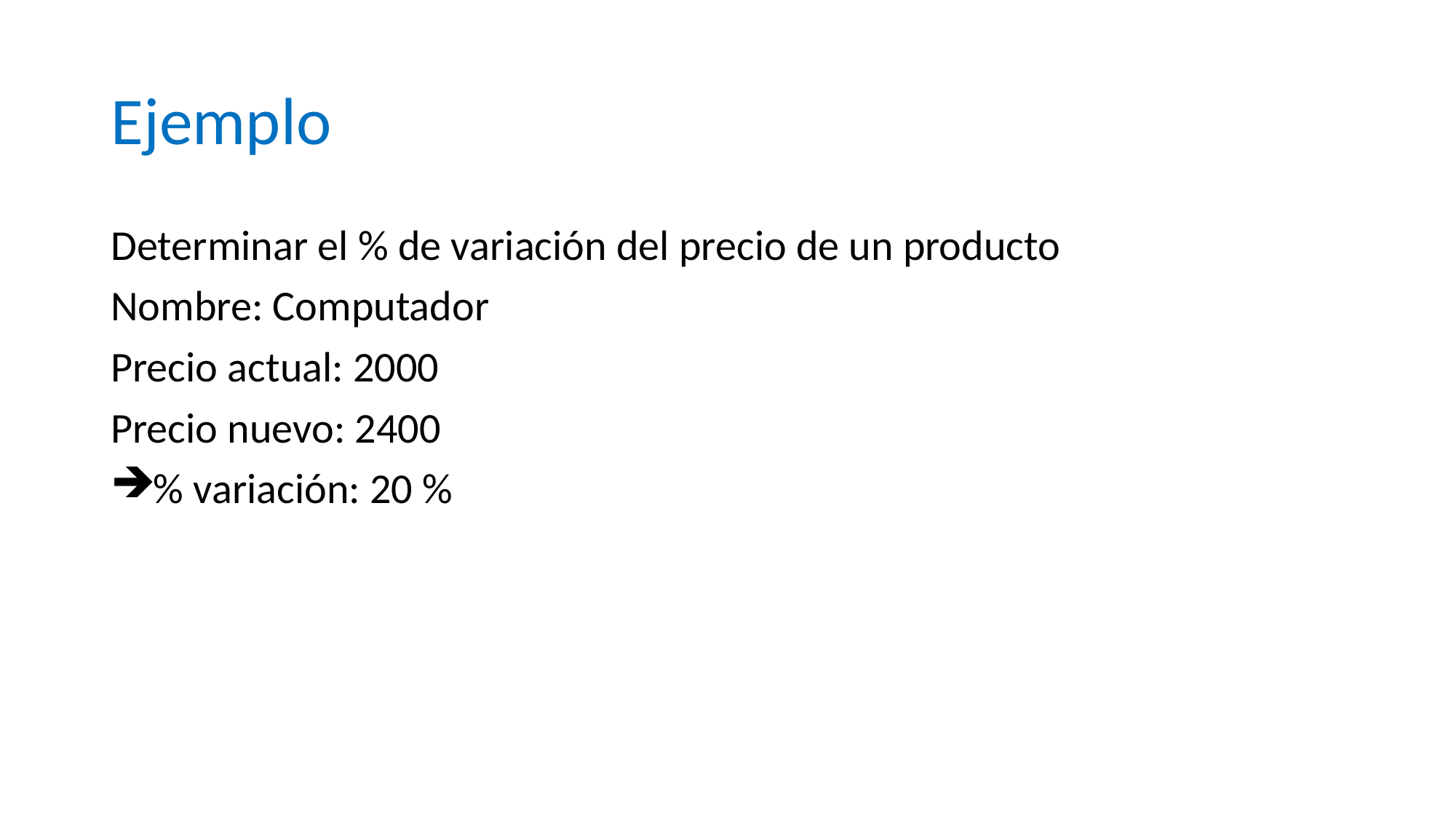

# Ejemplo
Determinar el % de variación del precio de un producto
Nombre: Computador
Precio actual: 2000
Precio nuevo: 2400
% variación: 20 %